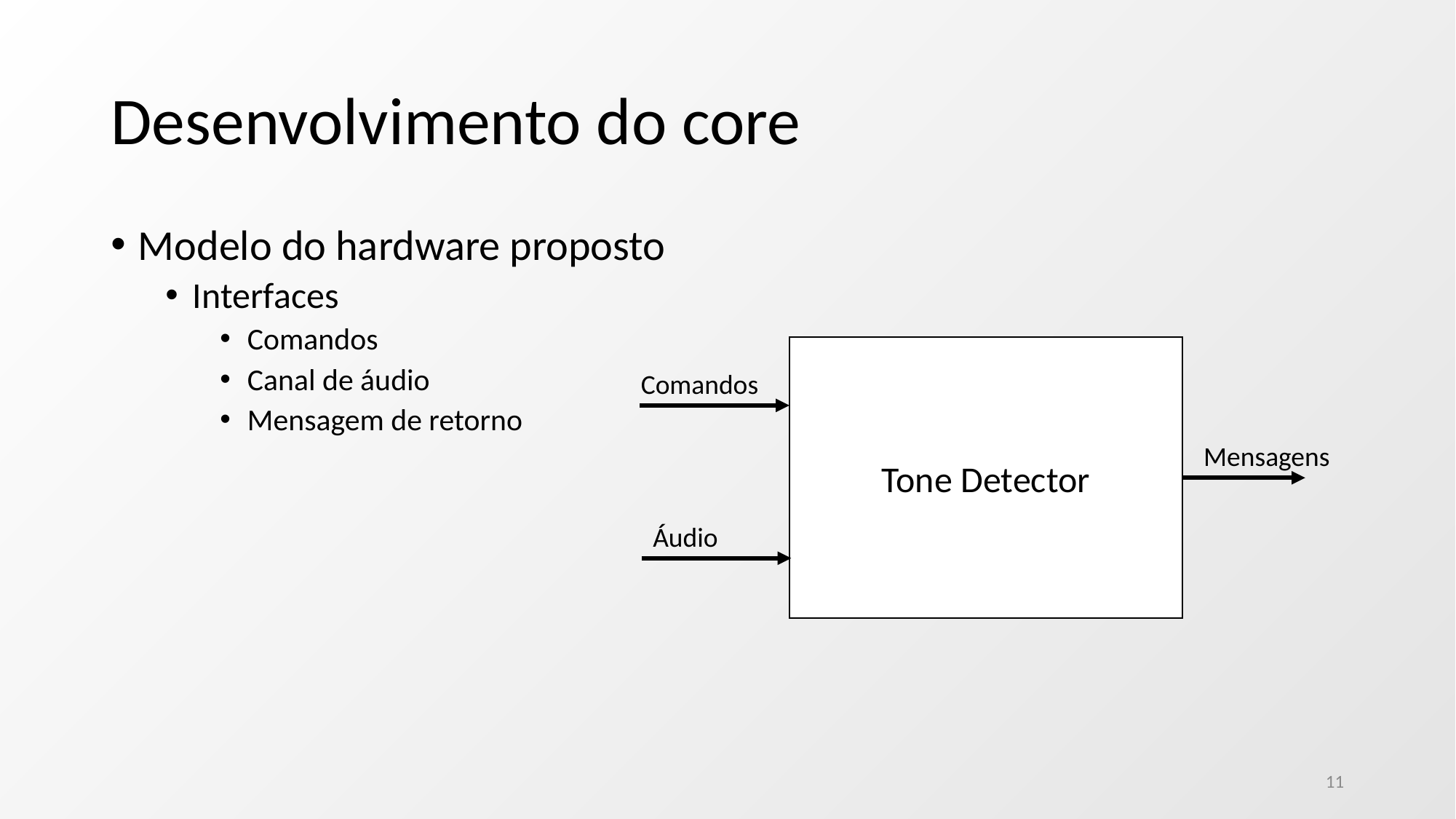

# Desenvolvimento do core
Modelo do hardware proposto
Interfaces
Comandos
Canal de áudio
Mensagem de retorno
Tone Detector
Comandos
Mensagens
Áudio
11